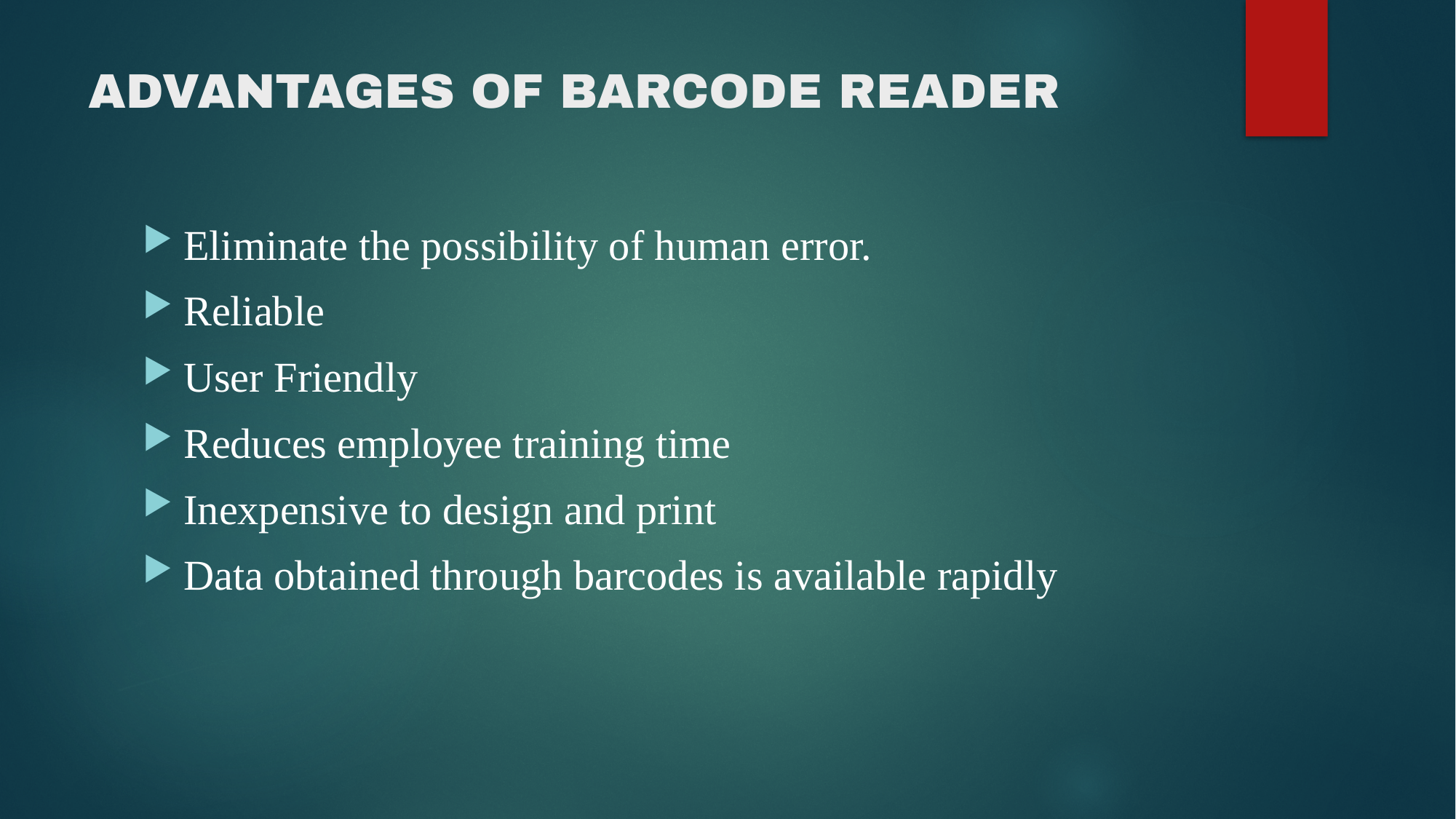

# ADVANTAGES OF BARCODE READER

Eliminate the possibility of human error.
Reliable
User Friendly
Reduces employee training time
Inexpensive to design and print
Data obtained through barcodes is available rapidly